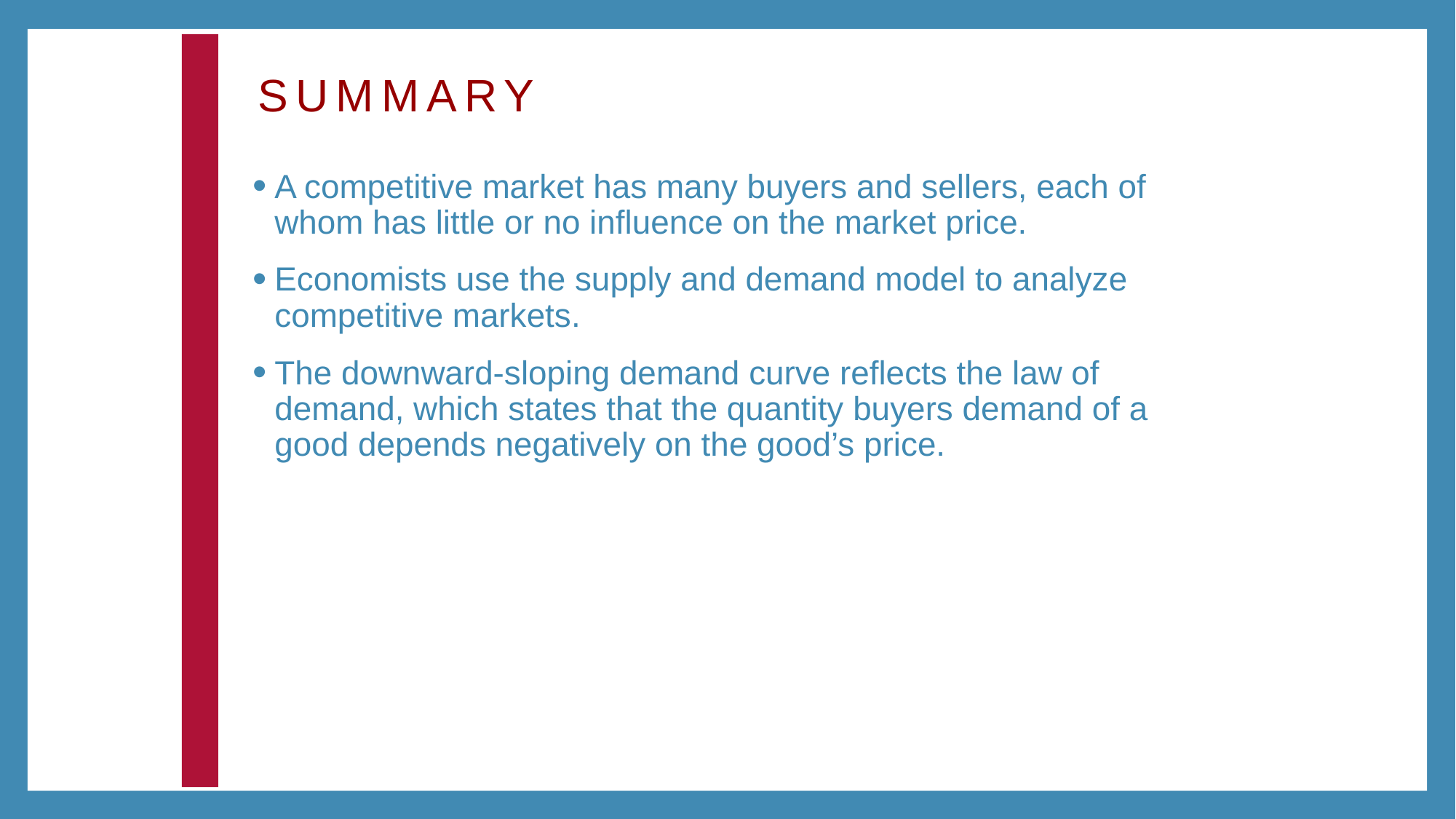

# SUMMARY
A competitive market has many buyers and sellers, each of whom has little or no influence on the market price.
Economists use the supply and demand model to analyze competitive markets.
The downward-sloping demand curve reflects the law of demand, which states that the quantity buyers demand of a good depends negatively on the good’s price.